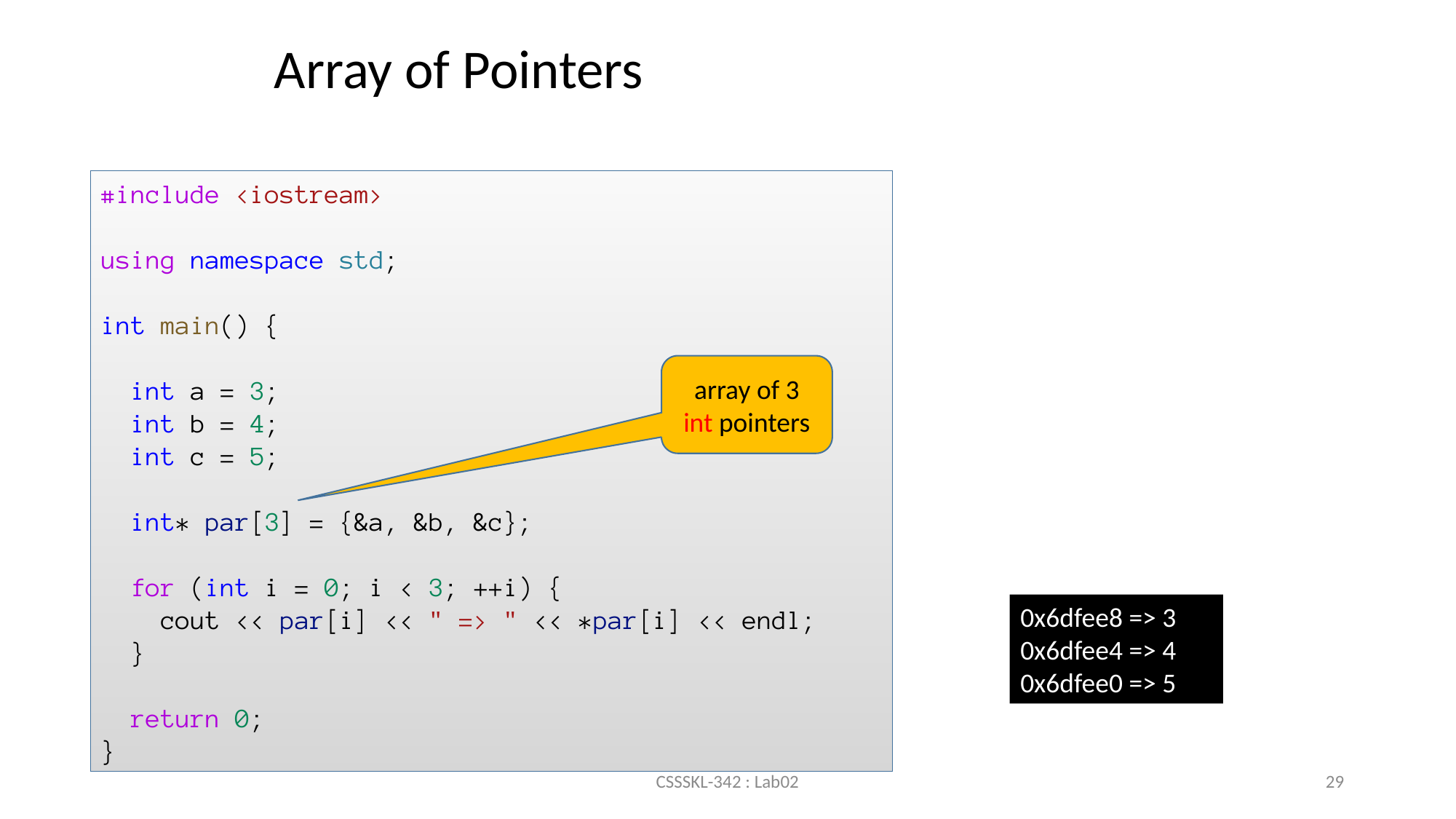

Array of Pointers
#include <iostream>
using namespace std;
int main() {
  int a = 3;
  int b = 4;
  int c = 5;
  int* par[3] = {&a, &b, &c};
  for (int i = 0; i < 3; ++i) {
    cout << par[i] << " => " << *par[i] << endl;
  }
  return 0;
}
array of 3 int pointers
0x6dfee8 => 3
0x6dfee4 => 4
0x6dfee0 => 5
CSSSKL-342 : Lab02
29